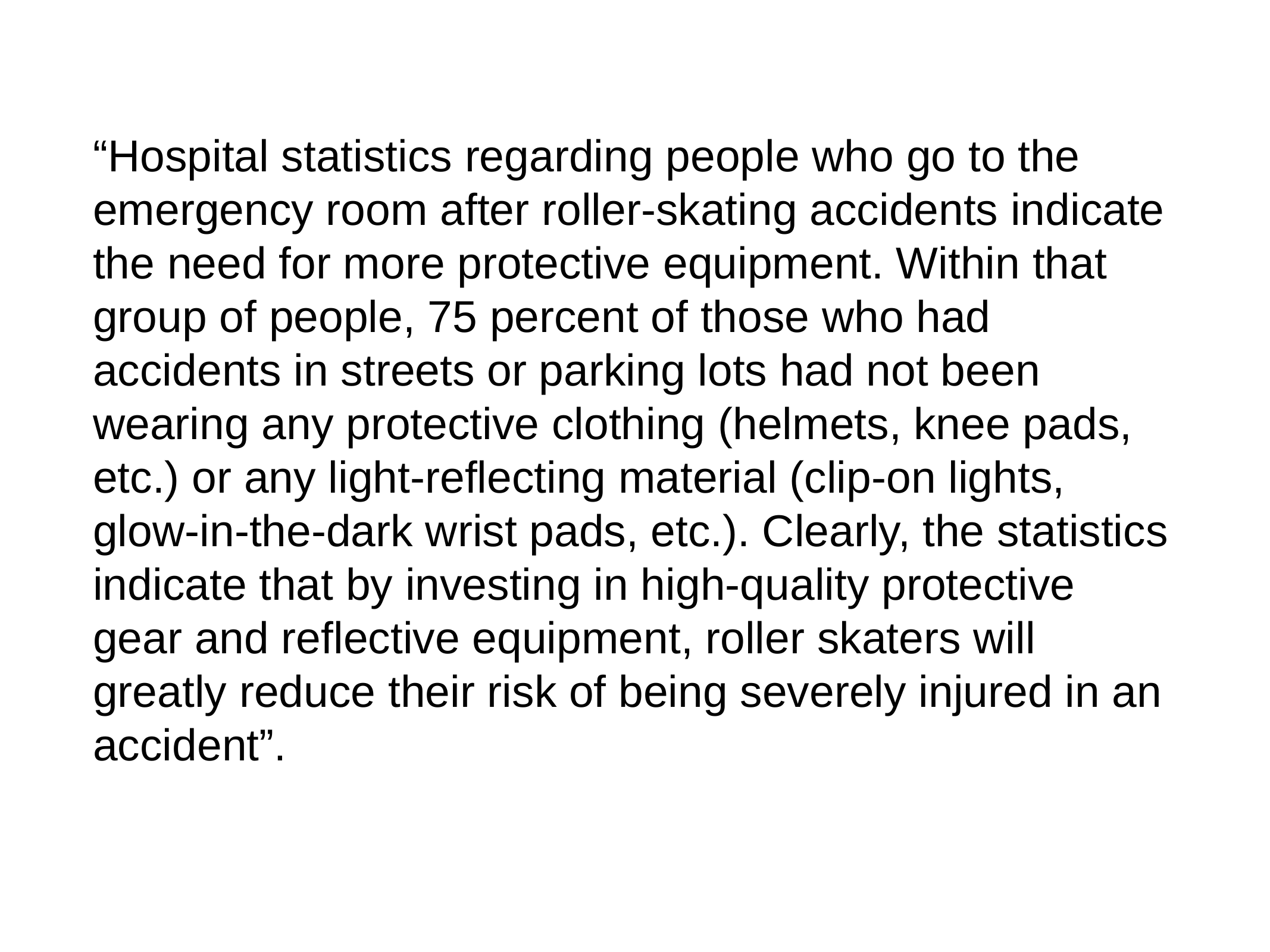

“Hospital statistics regarding people who go to the emergency room after roller-skating accidents indicate the need for more protective equipment. Within that group of people, 75 percent of those who had accidents in streets or parking lots had not been wearing any protective clothing (helmets, knee pads, etc.) or any light-reflecting material (clip-on lights, glow-in-the-dark wrist pads, etc.). Clearly, the statistics indicate that by investing in high-quality protective gear and reflective equipment, roller skaters will greatly reduce their risk of being severely injured in an accident”.